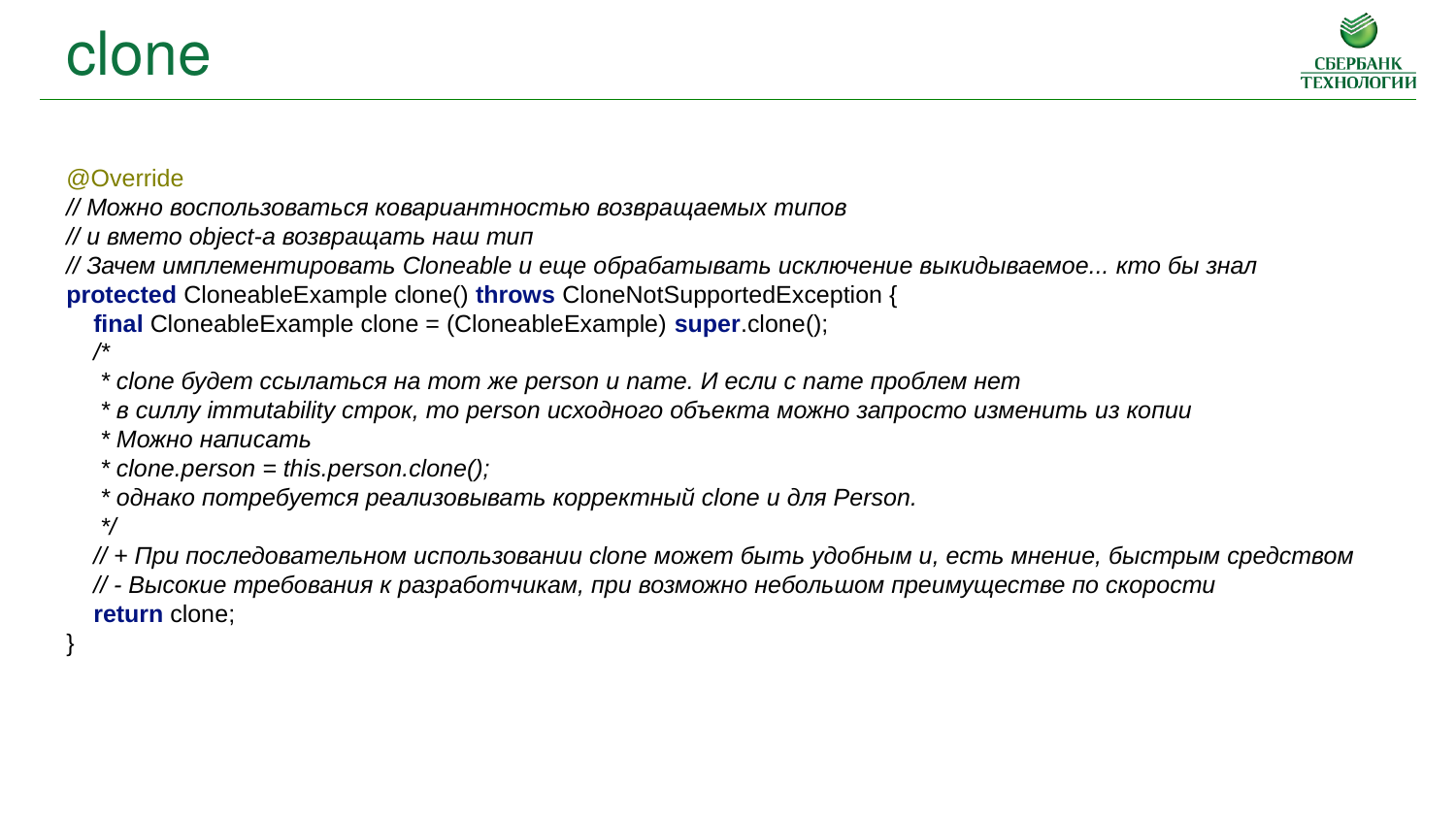

clone
@Override
// Можно воспользоваться ковариантностью возвращаемых типов
// и вмето object-а возвращать наш тип
// Зачем имплементировать Cloneable и еще обрабатывать исключение выкидываемое... кто бы знал
protected CloneableExample clone() throws CloneNotSupportedException {
    final CloneableExample clone = (CloneableExample) super.clone();
    /*
     * clone будет ссылаться на тот же person и name. И если с name проблем нет
     * в силлу immutability строк, то person исходного объекта можно запросто изменить из копии
     * Можно написать
     * clone.person = this.person.clone();
     * однако потребуется реализовывать корректный clone и для Person.
     */
    // + При последовательном использовании clone может быть удобным и, есть мнение, быстрым средством
    // - Высокие требования к разработчикам, при возможно небольшом преимуществе по скорости
    return clone;
}